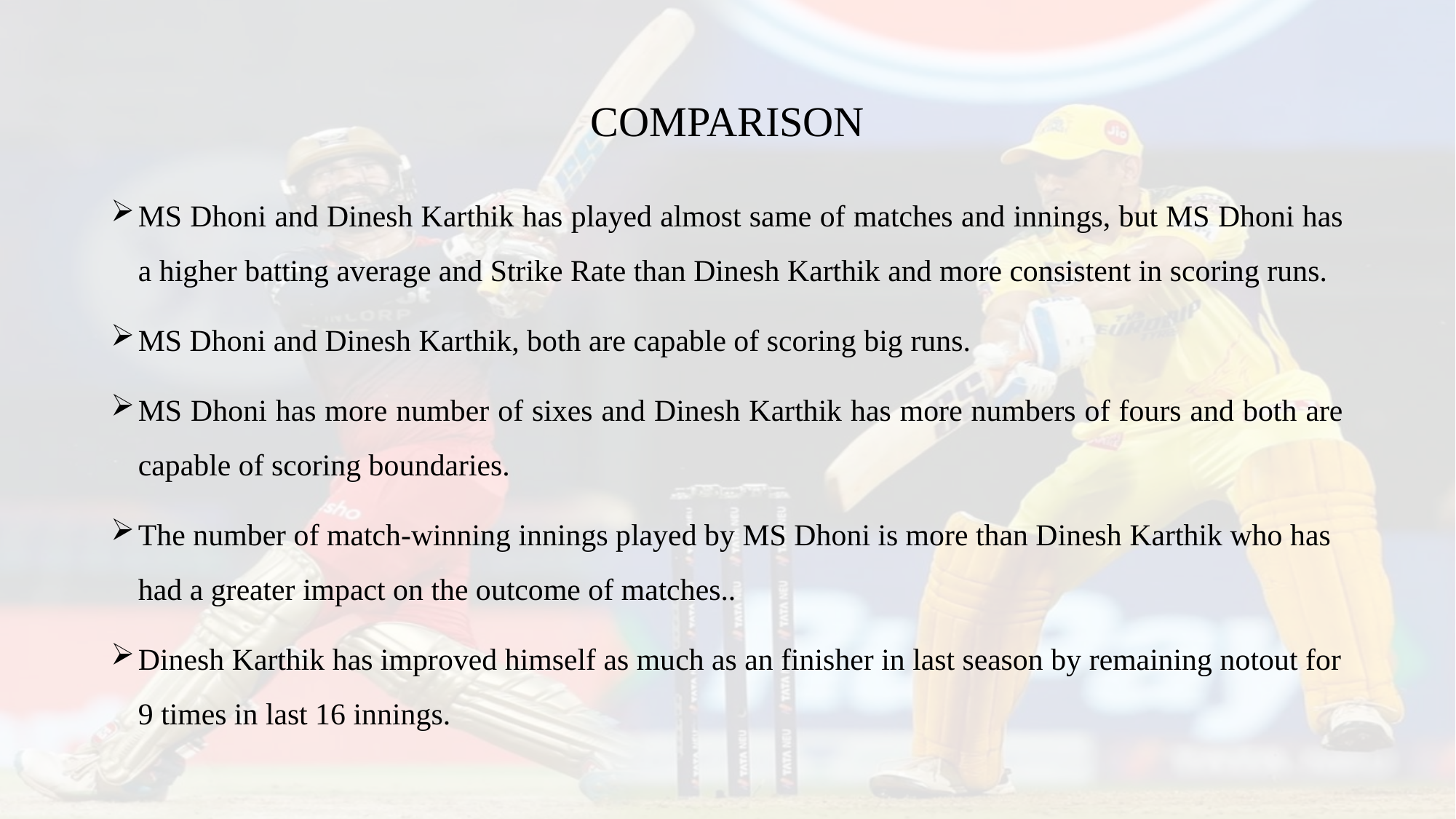

# COMPARISON
MS Dhoni and Dinesh Karthik has played almost same of matches and innings, but MS Dhoni has a higher batting average and Strike Rate than Dinesh Karthik and more consistent in scoring runs.
MS Dhoni and Dinesh Karthik, both are capable of scoring big runs.
MS Dhoni has more number of sixes and Dinesh Karthik has more numbers of fours and both are capable of scoring boundaries.
The number of match-winning innings played by MS Dhoni is more than Dinesh Karthik who has had a greater impact on the outcome of matches..
Dinesh Karthik has improved himself as much as an finisher in last season by remaining notout for 9 times in last 16 innings.